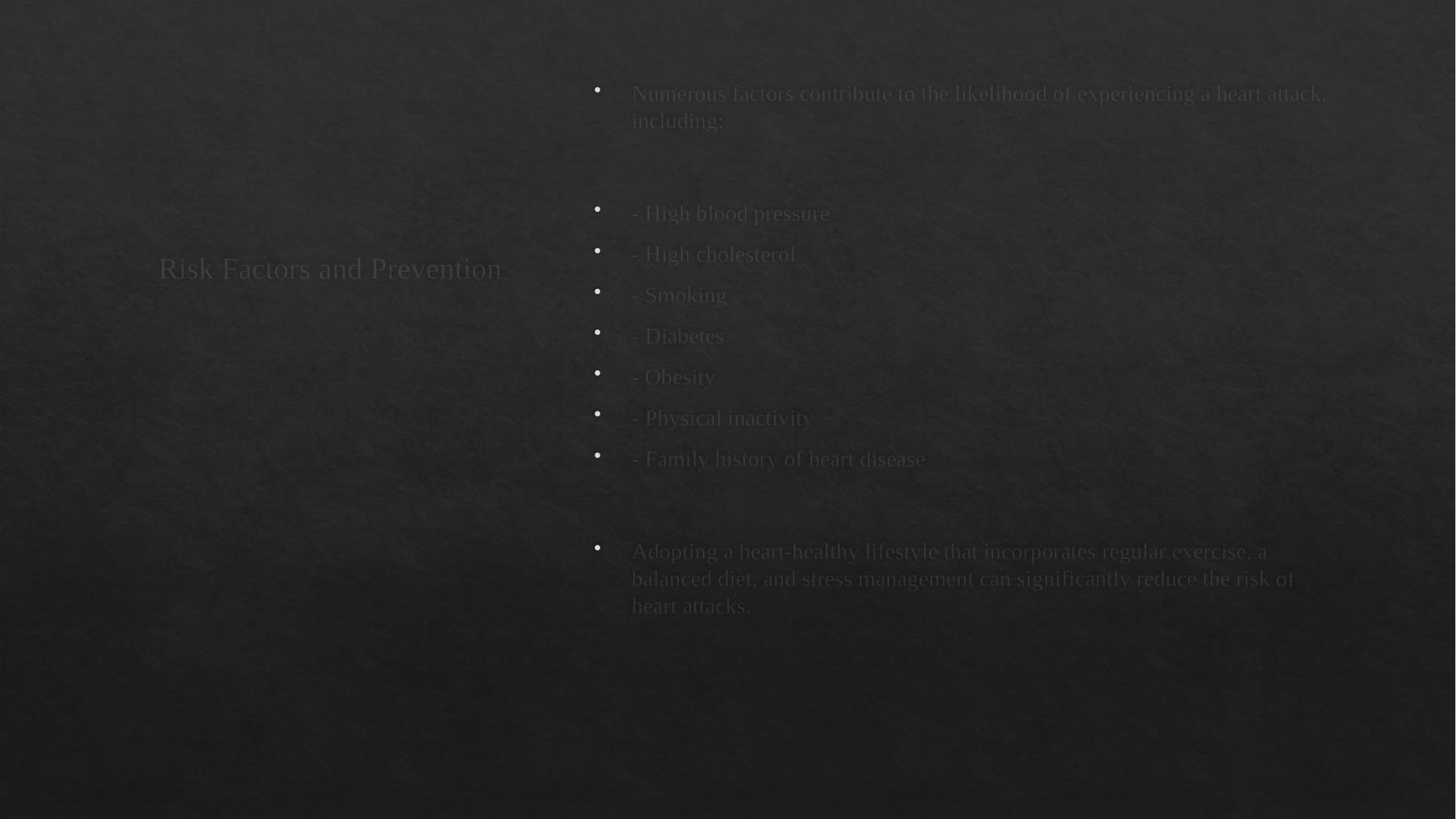

# Risk Factors and Prevention
Numerous factors contribute to the likelihood of experiencing a heart attack, including:

- High blood pressure
- High cholesterol
- Smoking
- Diabetes
- Obesity
- Physical inactivity
- Family history of heart disease

Adopting a heart-healthy lifestyle that incorporates regular exercise, a balanced diet, and stress management can significantly reduce the risk of heart attacks.